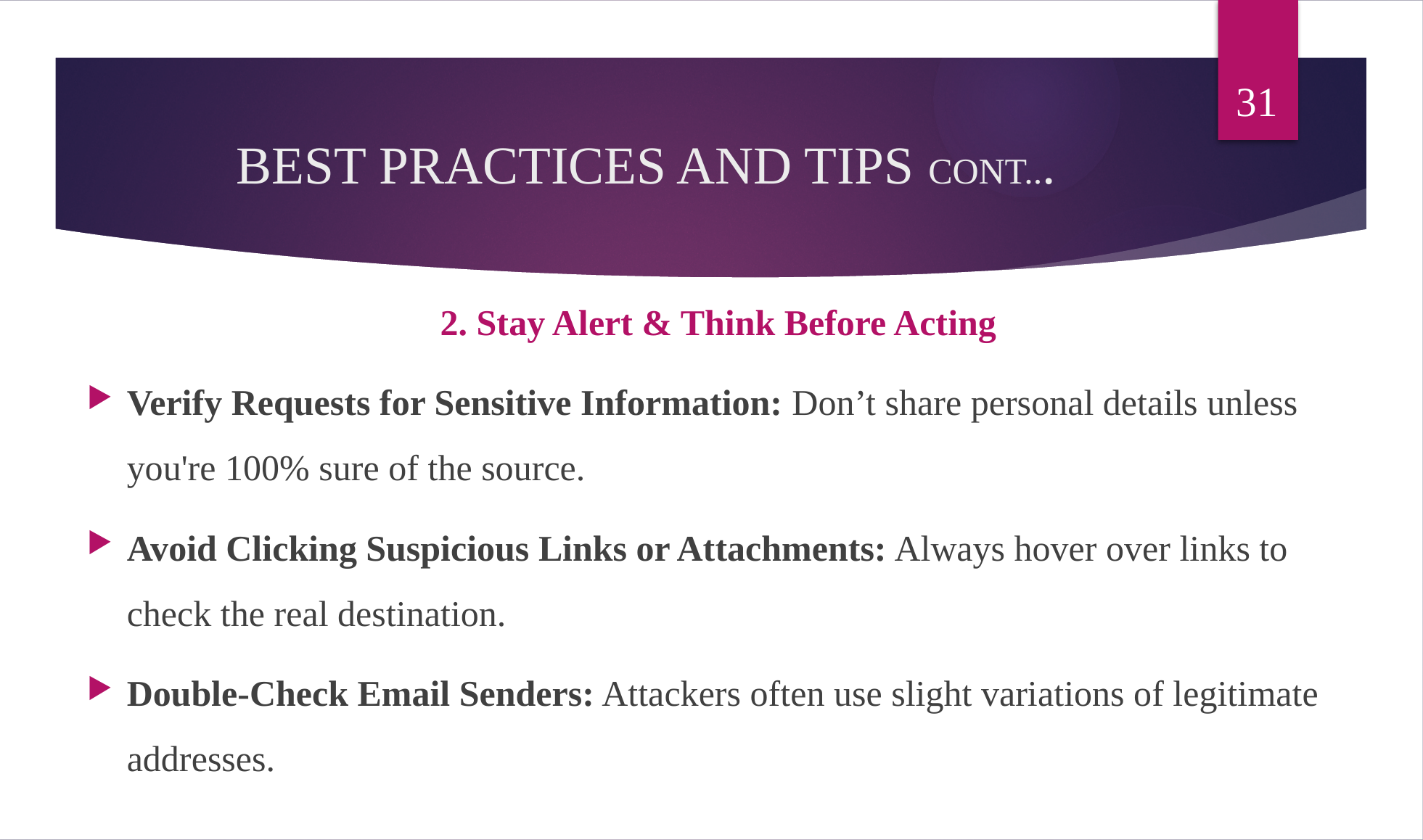

31
# BEST PRACTICES AND TIPS CONT...
2. Stay Alert & Think Before Acting
Verify Requests for Sensitive Information: Don’t share personal details unless you're 100% sure of the source.
Avoid Clicking Suspicious Links or Attachments: Always hover over links to check the real destination.
Double-Check Email Senders: Attackers often use slight variations of legitimate addresses.